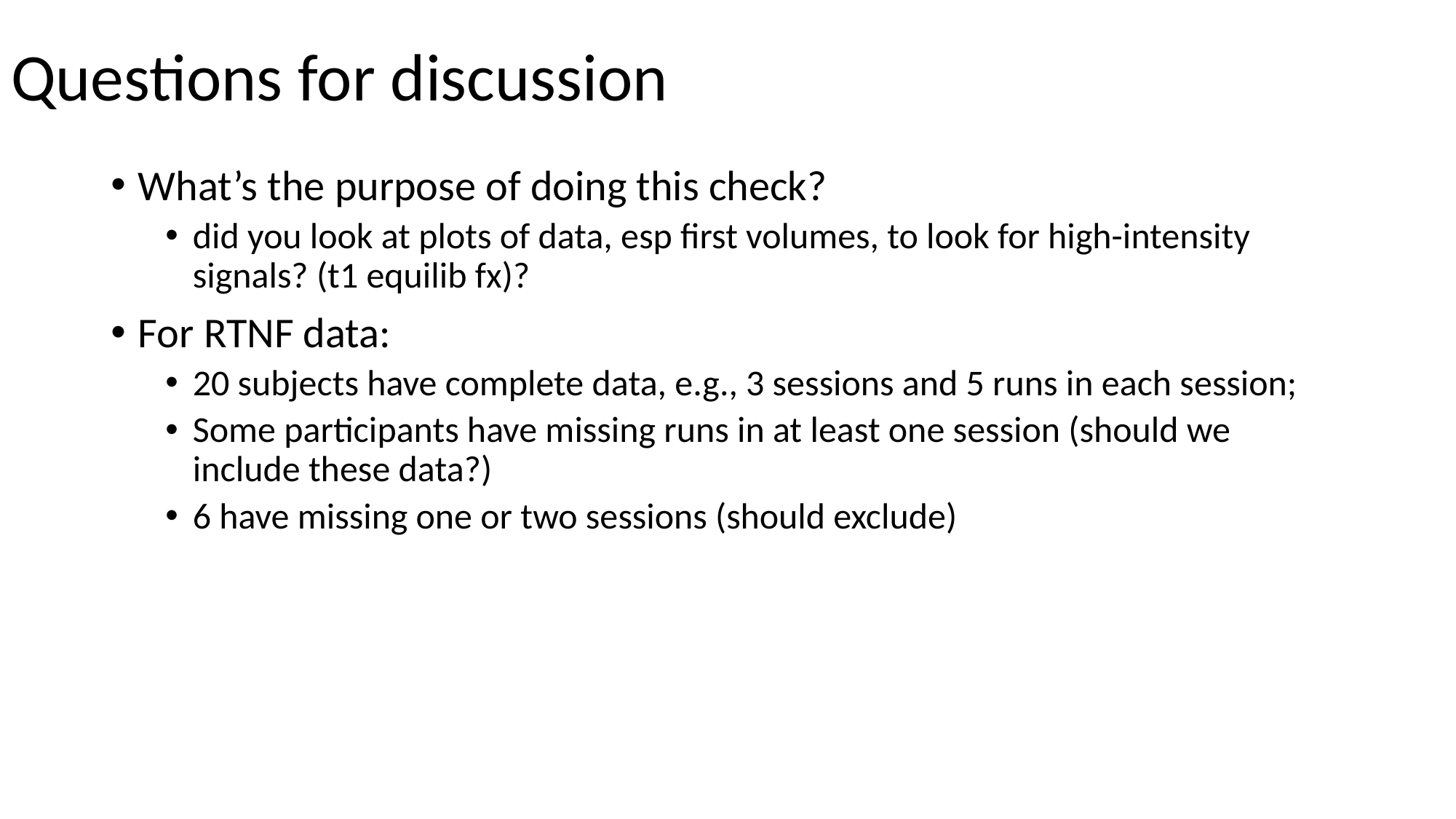

# Questions for discussion
What’s the purpose of doing this check?
did you look at plots of data, esp first volumes, to look for high-intensity signals? (t1 equilib fx)?
For RTNF data:
20 subjects have complete data, e.g., 3 sessions and 5 runs in each session;
Some participants have missing runs in at least one session (should we include these data?)
6 have missing one or two sessions (should exclude)